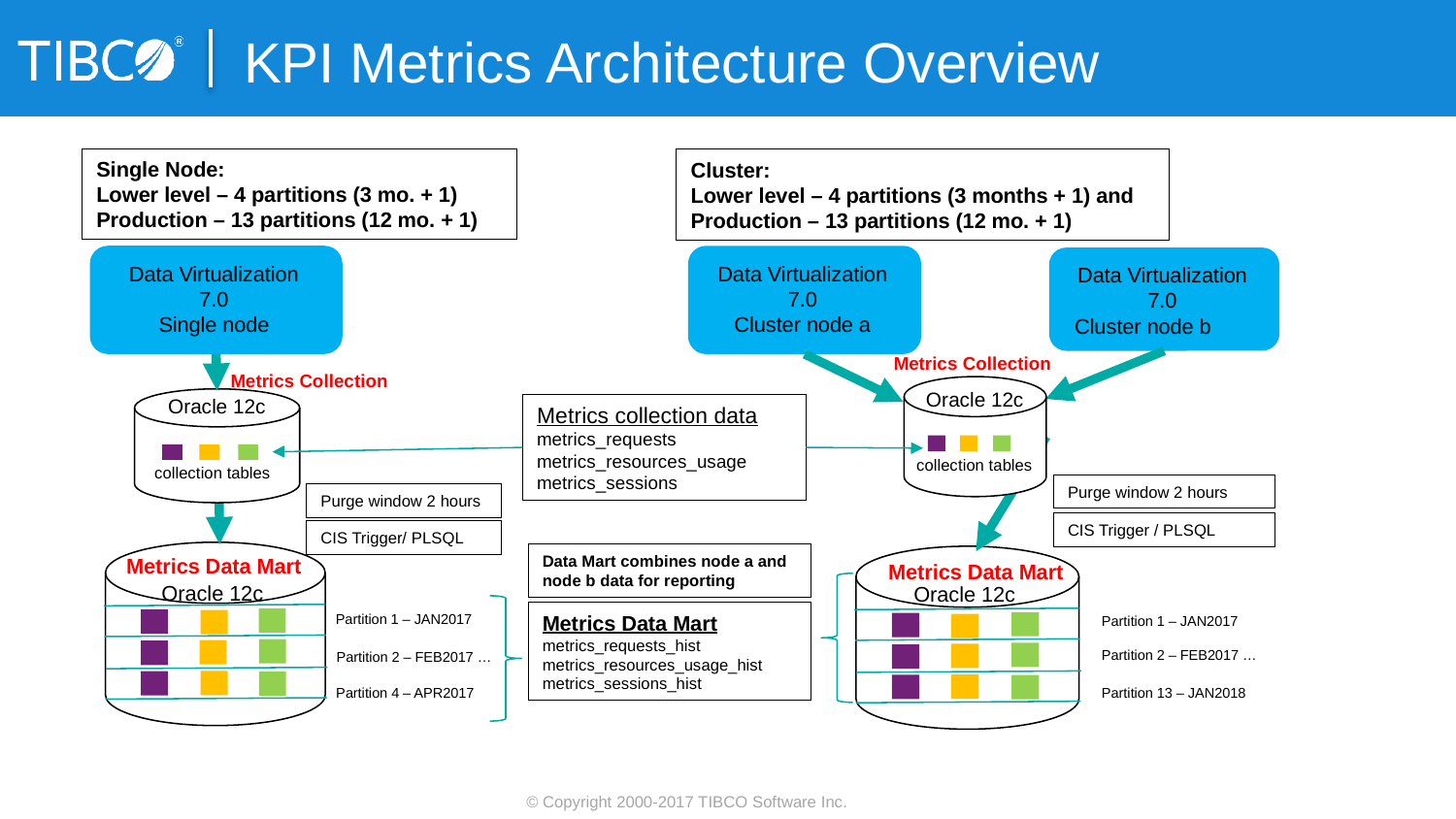

# KPI Metrics Architecture Overview
Single Node:
Lower level – 4 partitions (3 mo. + 1)
Production – 13 partitions (12 mo. + 1)
Cluster:
Lower level – 4 partitions (3 months + 1) and
Production – 13 partitions (12 mo. + 1)

Data Virtualization 7.0
Cluster node a

Data Virtualization 7.0
Single node

Data Virtualization 7.0
Cluster node b
Metrics Collection
Metrics Collection

Oracle 12c
Oracle 12c

Metrics collection data
metrics_requests
metrics_resources_usage
metrics_sessions
collection tables
collection tables
Purge window 2 hours
Purge window 2 hours
CIS Trigger / PLSQL
CIS Trigger/ PLSQL

Oracle 12c
Data Mart combines node a and node b data for reporting
Metrics Data Mart

Oracle 12c
Metrics Data Mart

Metrics Data Mart
metrics_requests_hist
metrics_resources_usage_hist
metrics_sessions_hist
Partition 1 – JAN2017
Partition 1 – JAN2017
Partition 2 – FEB2017 …
Partition 2 – FEB2017 …
Partition 4 – APR2017
Partition 13 – JAN2018
© Copyright 2000-2017 TIBCO Software Inc.